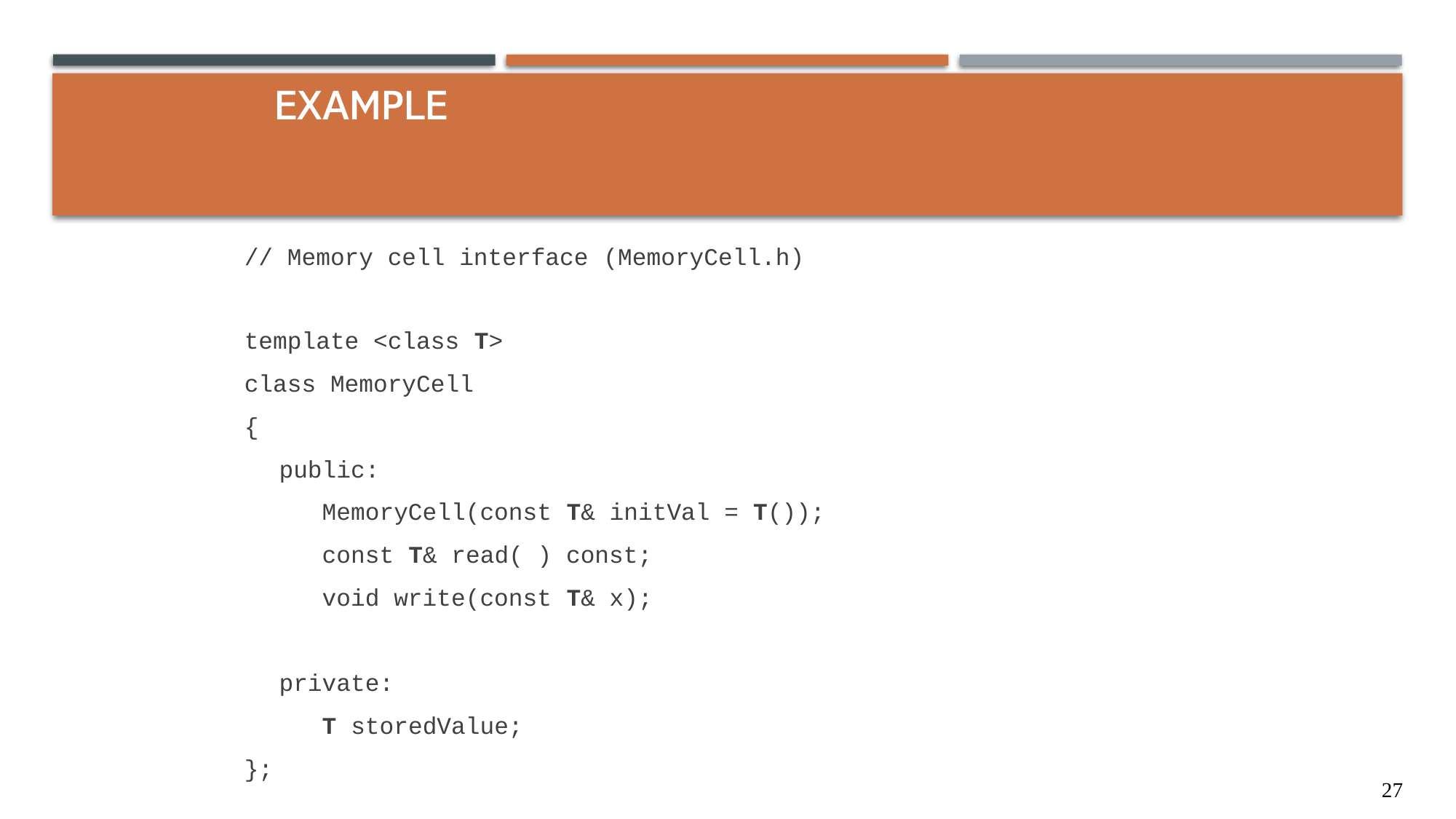

# Example
// Memory cell interface (MemoryCell.h)

template <class T>
class MemoryCell
{
	public:
	   MemoryCell(const T& initVal = T());
	   const T& read( ) const;
	   void write(const T& x);

	private:
	   T storedValue;
};
27